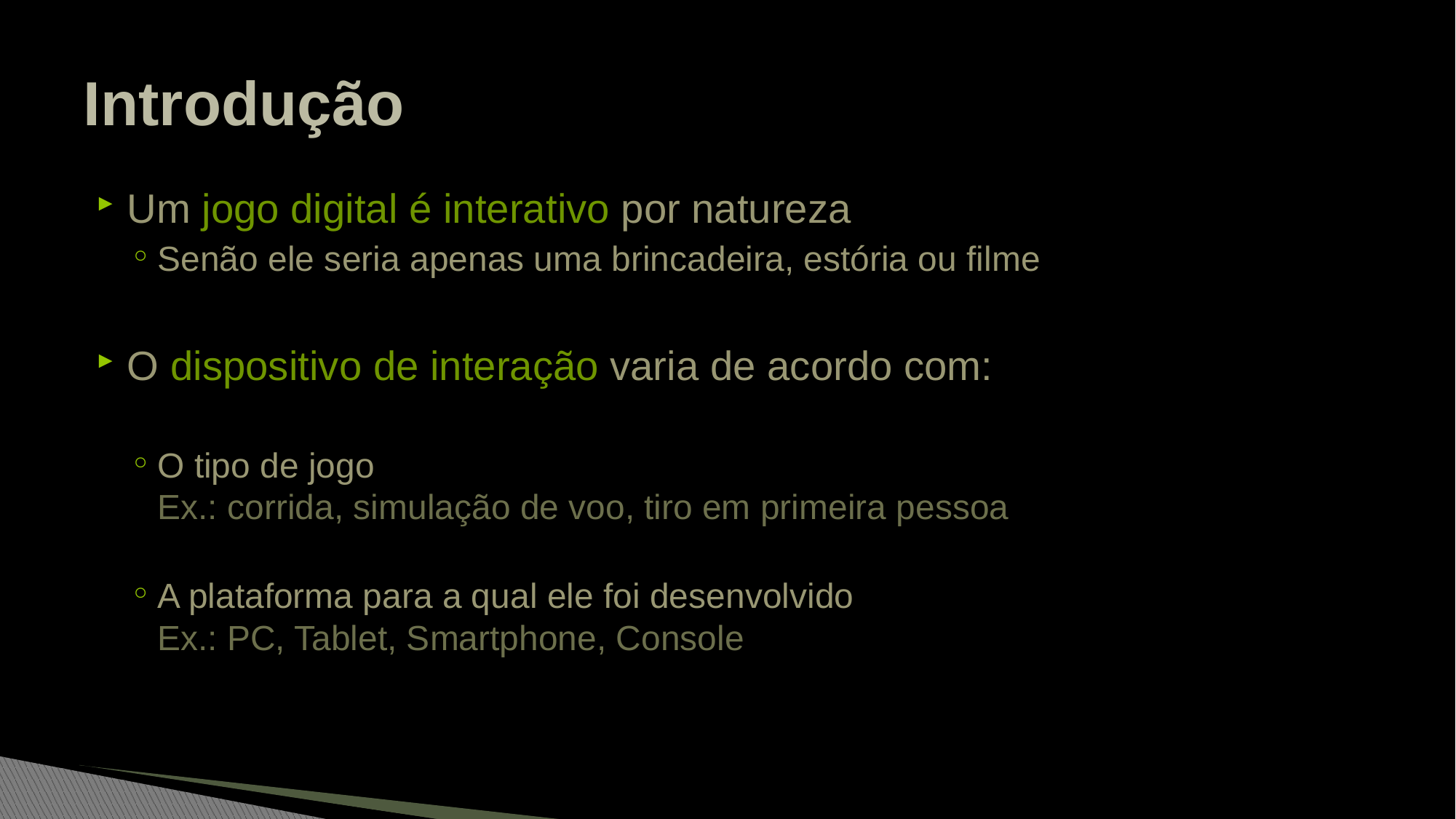

# Introdução
Um jogo digital é interativo por natureza
Senão ele seria apenas uma brincadeira, estória ou filme

O dispositivo de interação varia de acordo com:
O tipo de jogo
Ex.: corrida, simulação de voo, tiro em primeira pessoa
A plataforma para a qual ele foi desenvolvido
Ex.: PC, Tablet, Smartphone, Console